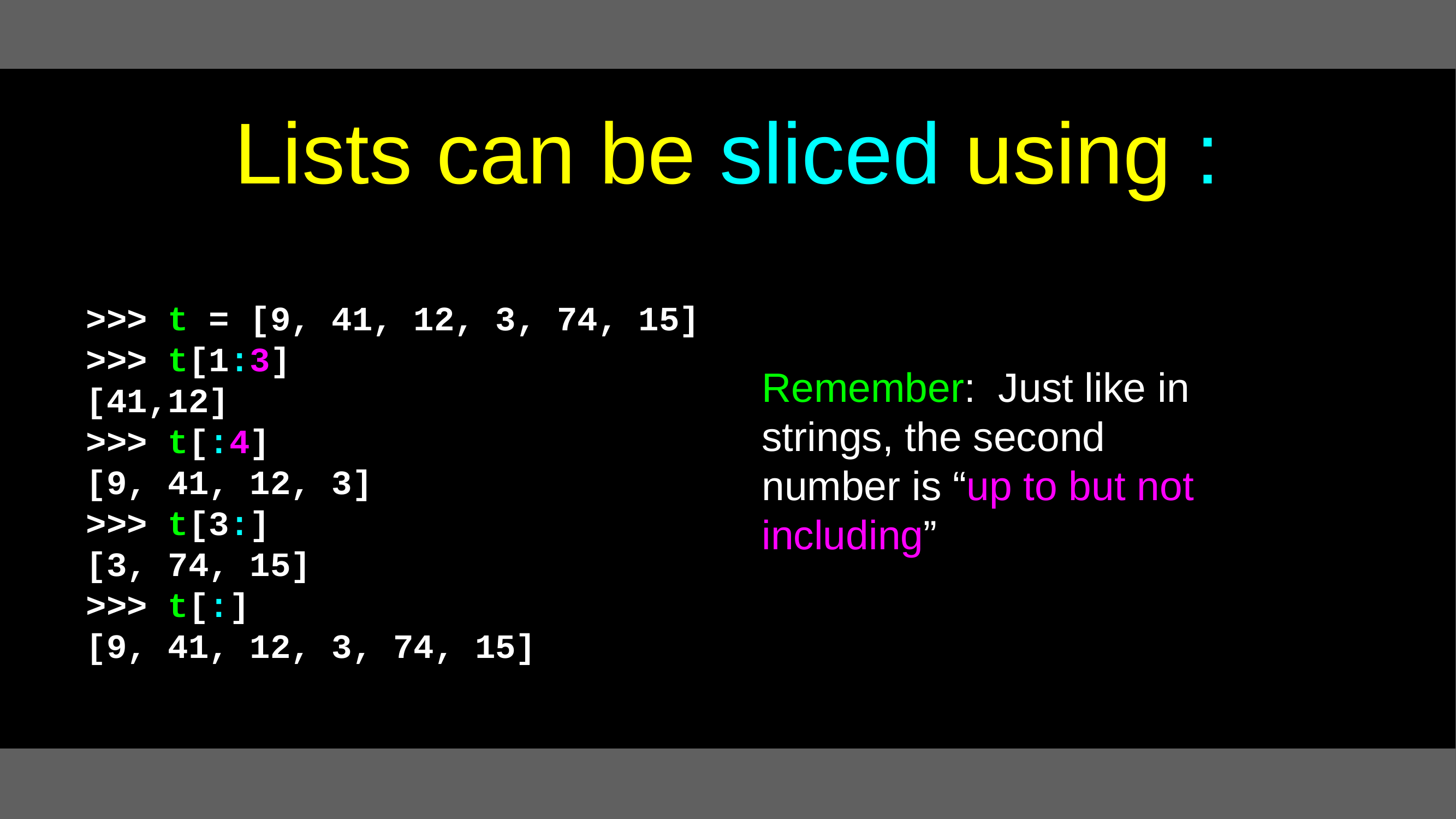

# Lists can be sliced using :

>>> t = [9, 41, 12, 3, 74, 15]
>>> t[1:3]
[41,12]
>>> t[:4]
[9, 41, 12, 3]
>>> t[3:]
[3, 74, 15]
>>> t[:]
[9, 41, 12, 3, 74, 15]
Remember:  Just like in strings, the second number is “up to but not including”